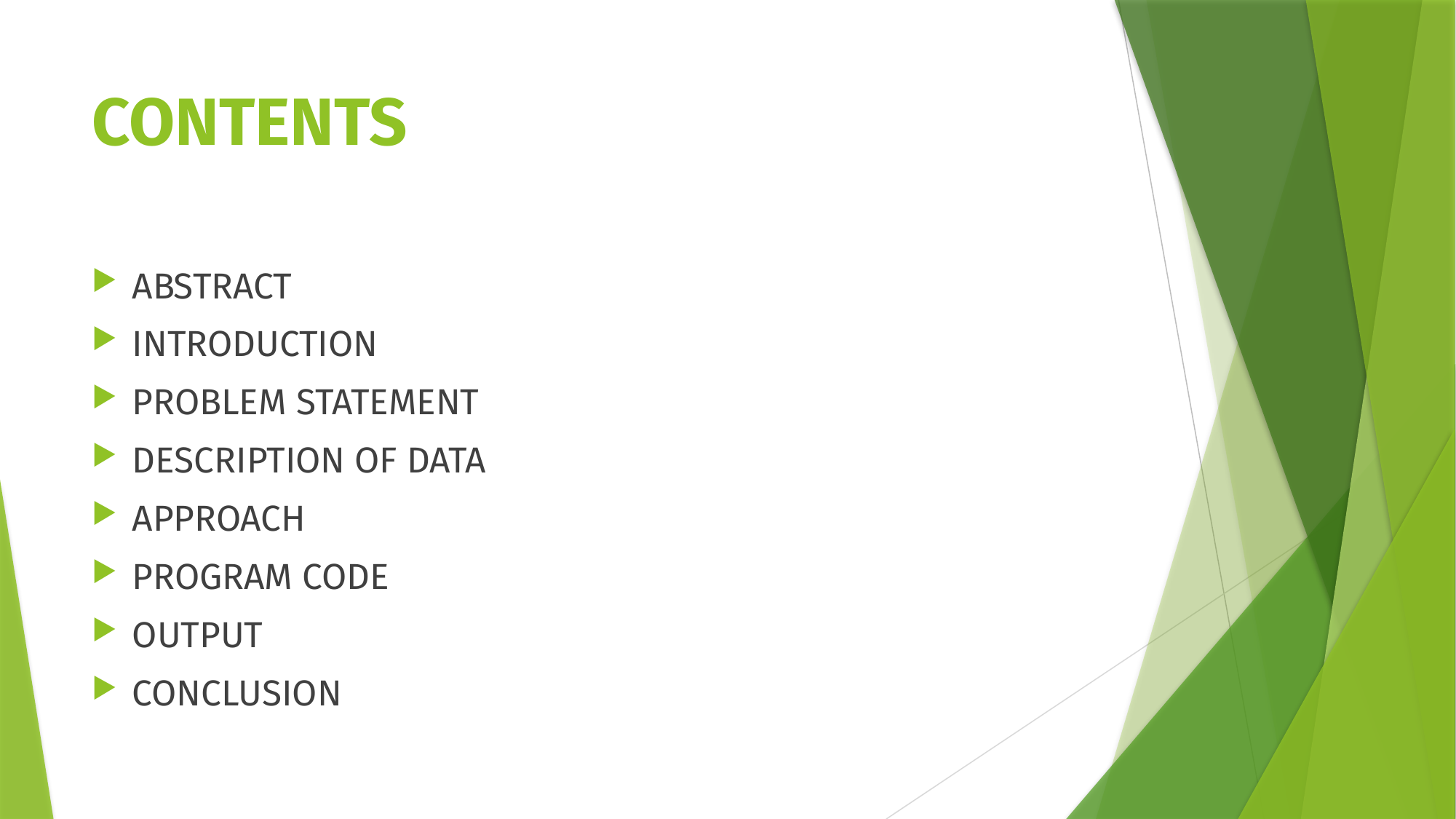

# CONTENTS
ABSTRACT
INTRODUCTION
PROBLEM STATEMENT
DESCRIPTION OF DATA
APPROACH
PROGRAM CODE
OUTPUT
CONCLUSION